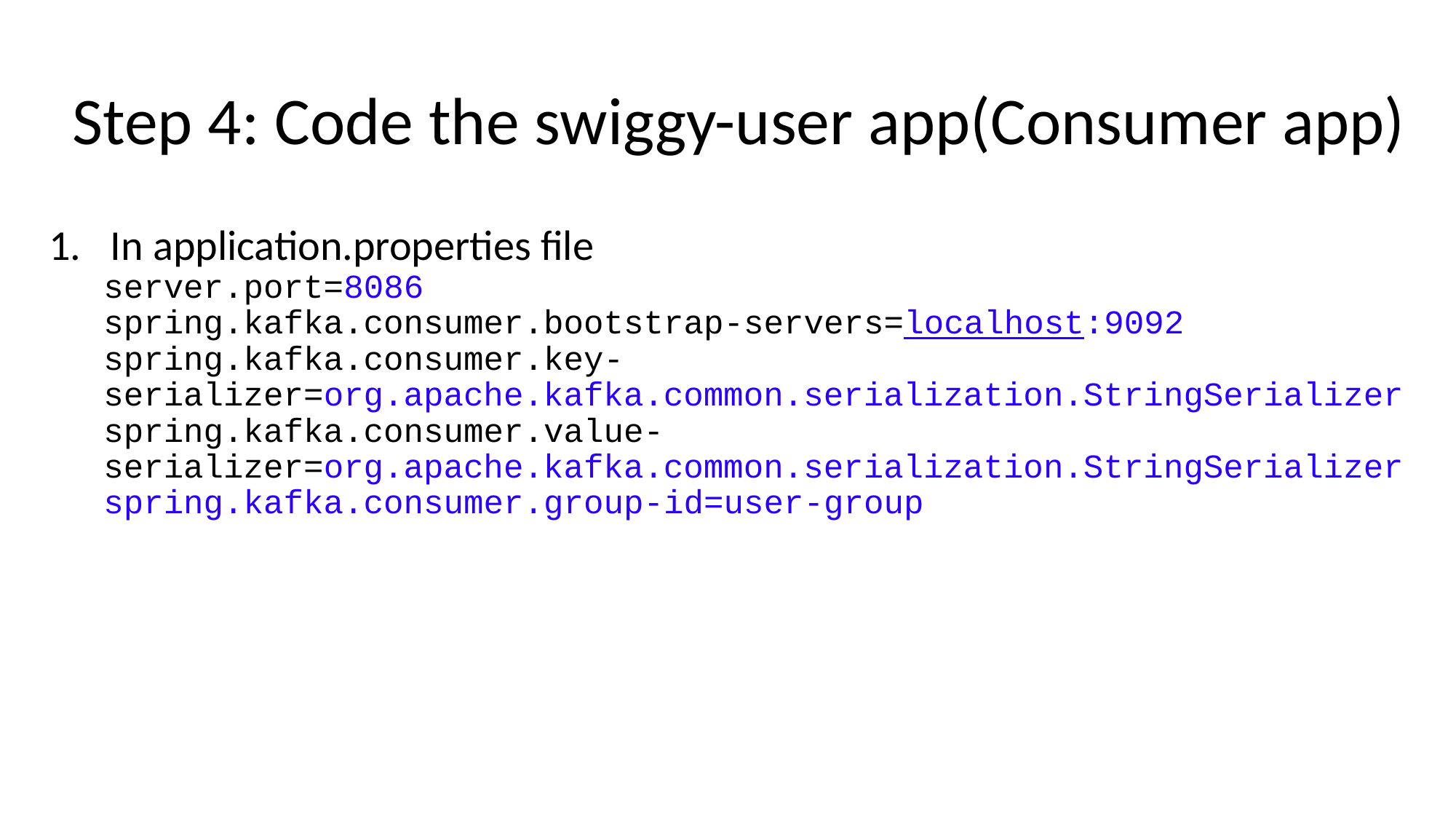

# Step 4: Code the swiggy-user app(Consumer app)
In application.properties file
server.port=8086
spring.kafka.consumer.bootstrap-servers=localhost:9092
spring.kafka.consumer.key-serializer=org.apache.kafka.common.serialization.StringSerializer
spring.kafka.consumer.value-serializer=org.apache.kafka.common.serialization.StringSerializer
spring.kafka.consumer.group-id=user-group